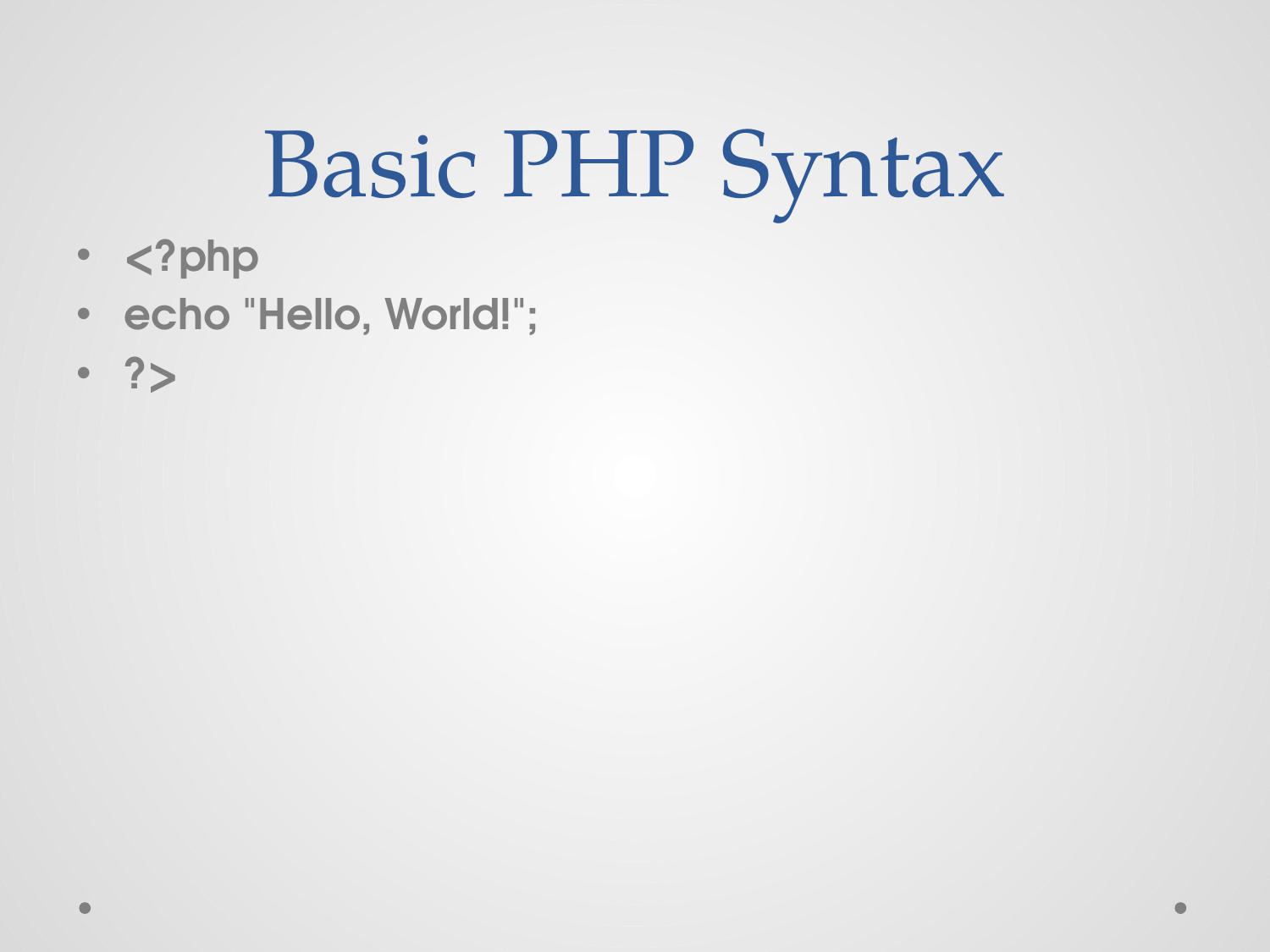

# Basic PHP Syntax
<?php
echo "Hello, World!";
?>